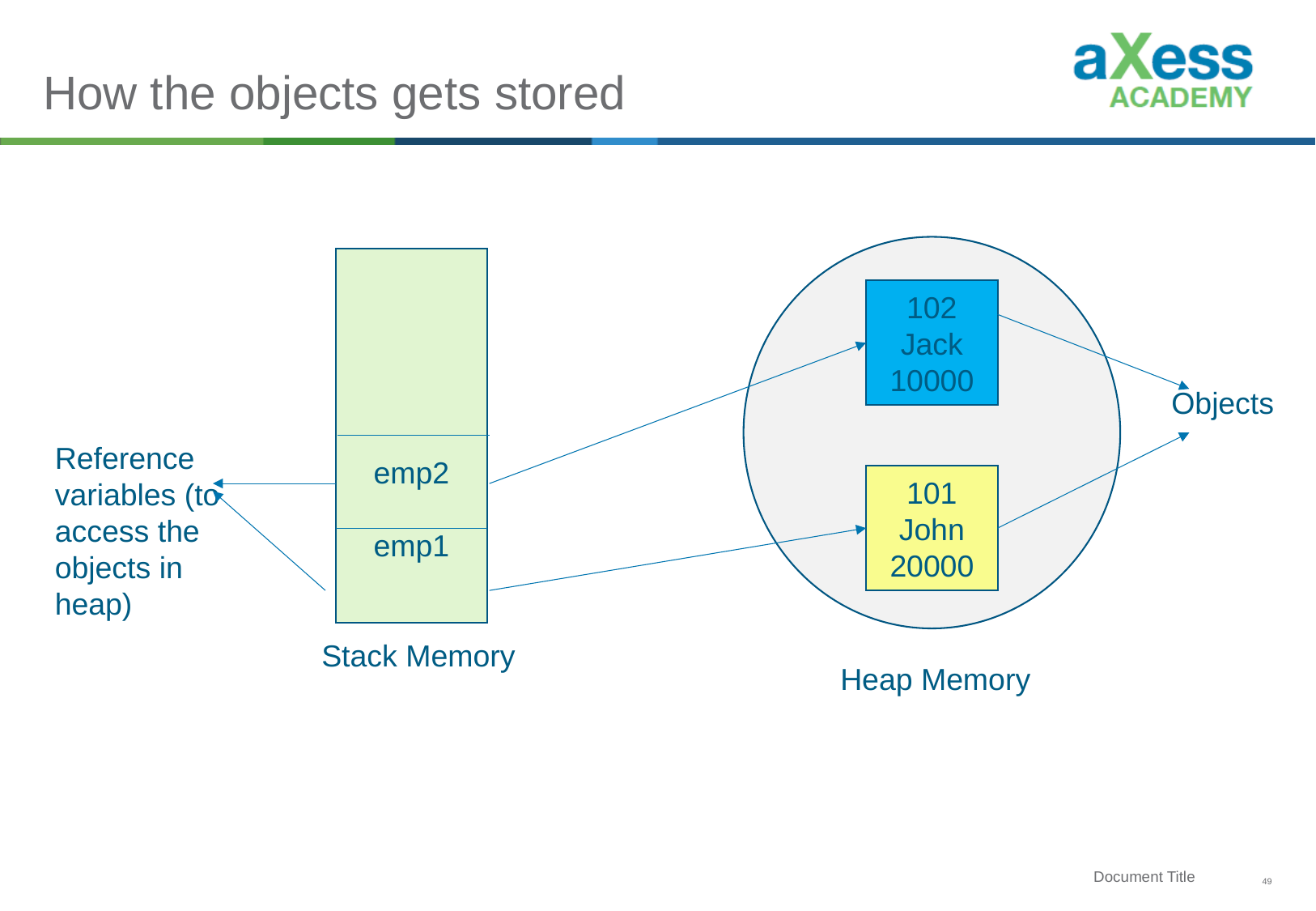

# How the objects gets stored

emp2
emp1
102
Jack
10000
Objects
Reference variables (to access the objects in heap)
101
John
20000
Stack Memory
Heap Memory